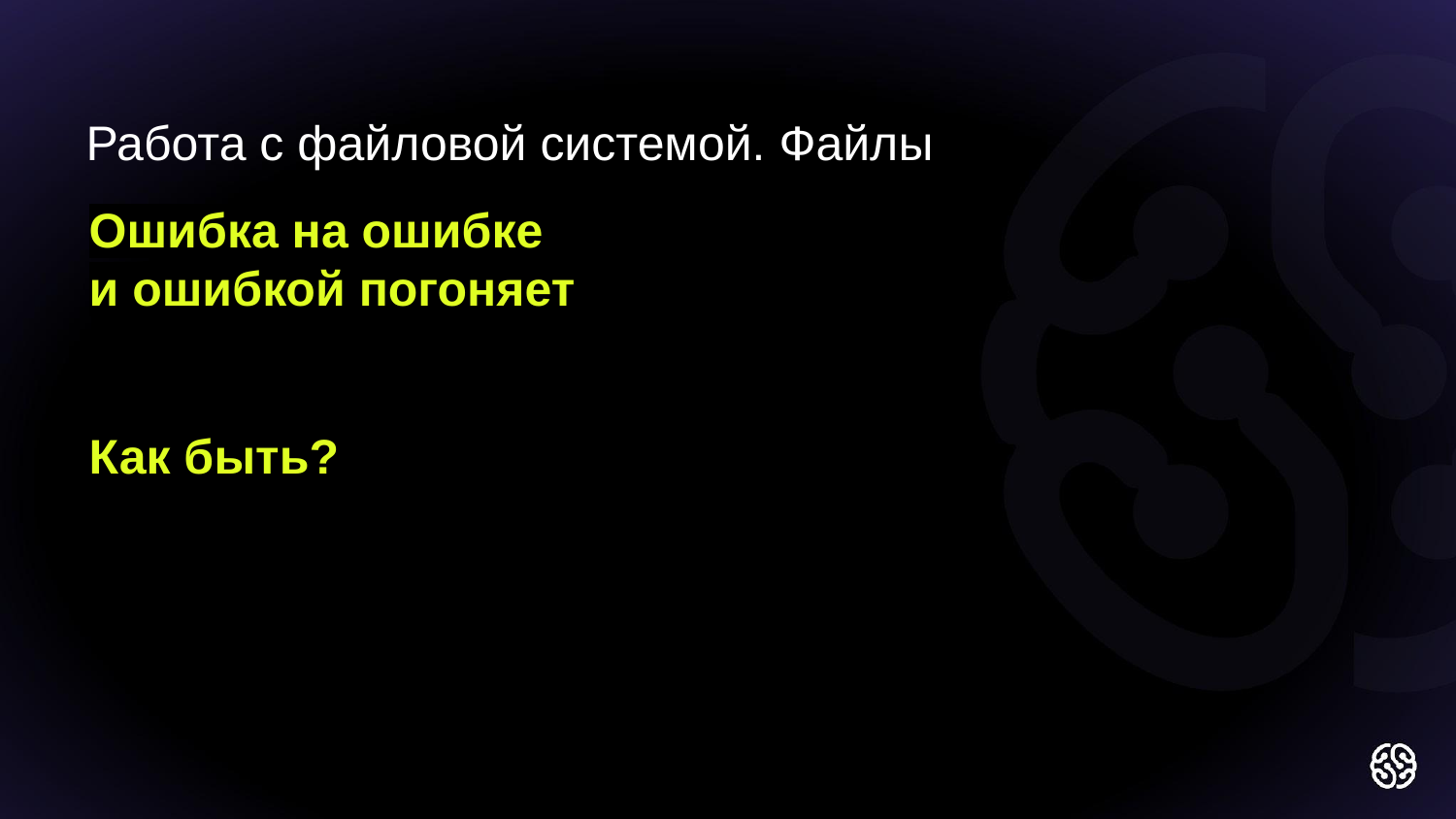

Работа с файловой системой. Файлы
Ошибка на ошибке
и ошибкой погоняет

Как быть?